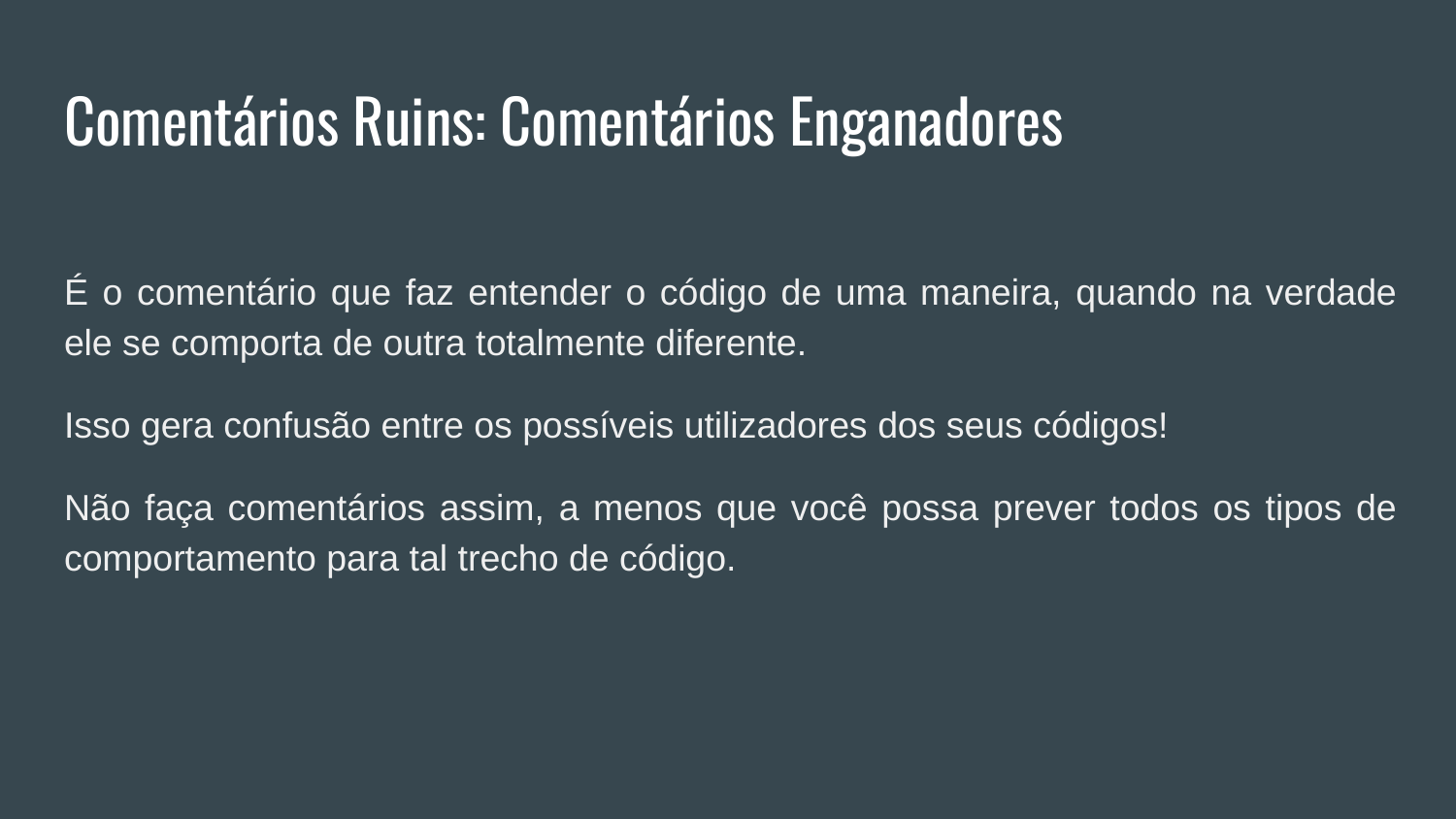

# Comentários Ruins: Comentários Enganadores
É o comentário que faz entender o código de uma maneira, quando na verdade ele se comporta de outra totalmente diferente.
Isso gera confusão entre os possíveis utilizadores dos seus códigos!
Não faça comentários assim, a menos que você possa prever todos os tipos de comportamento para tal trecho de código.